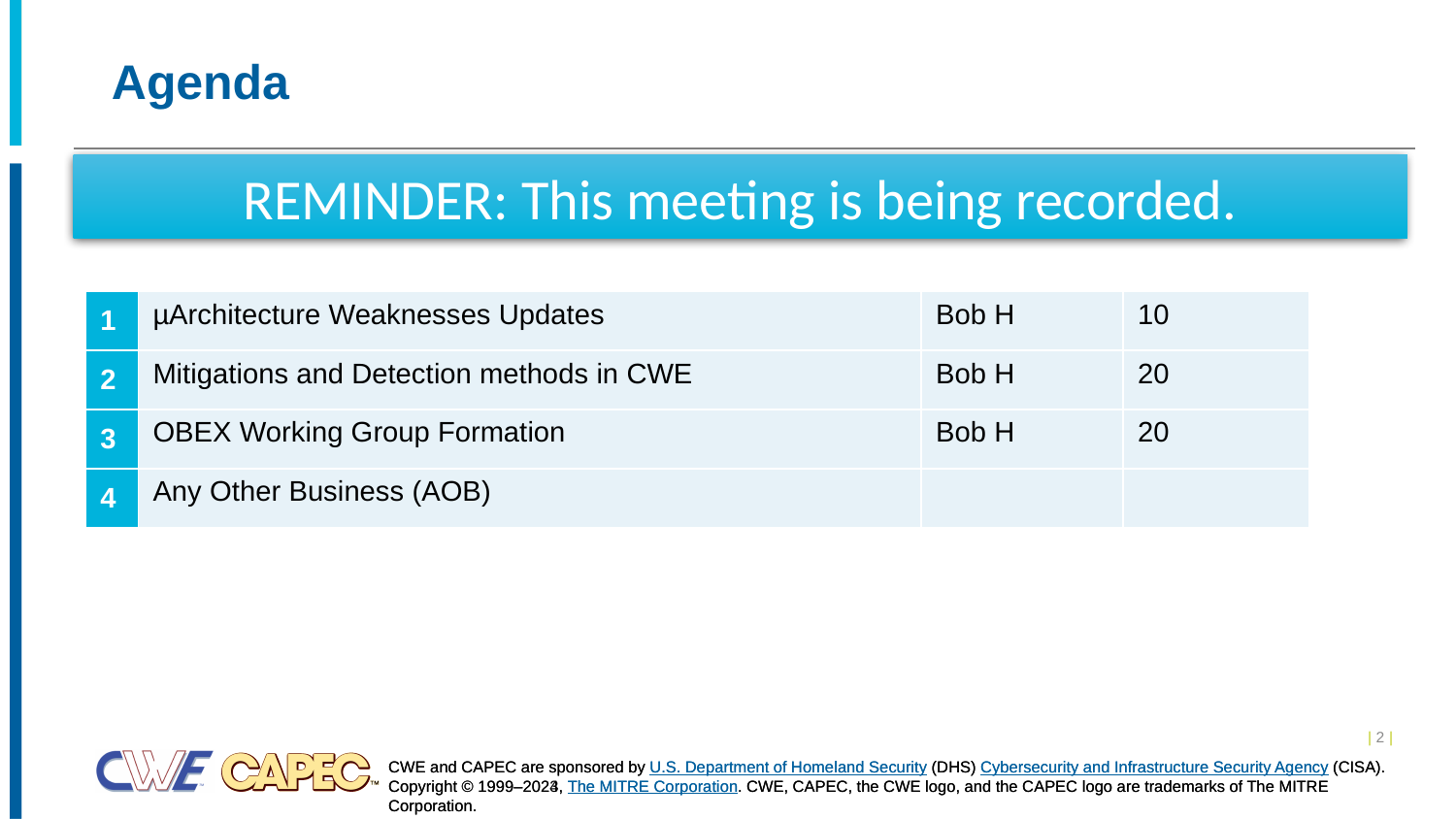

# Agenda
REMINDER: This meeting is being recorded.
| 1 | µArchitecture Weaknesses Updates | Bob H | 10 |
| --- | --- | --- | --- |
| 2 | Mitigations and Detection methods in CWE | Bob H | 20 |
| 3 | OBEX Working Group Formation | Bob H | 20 |
| 4 | Any Other Business (AOB) |  |  |

| 2 |